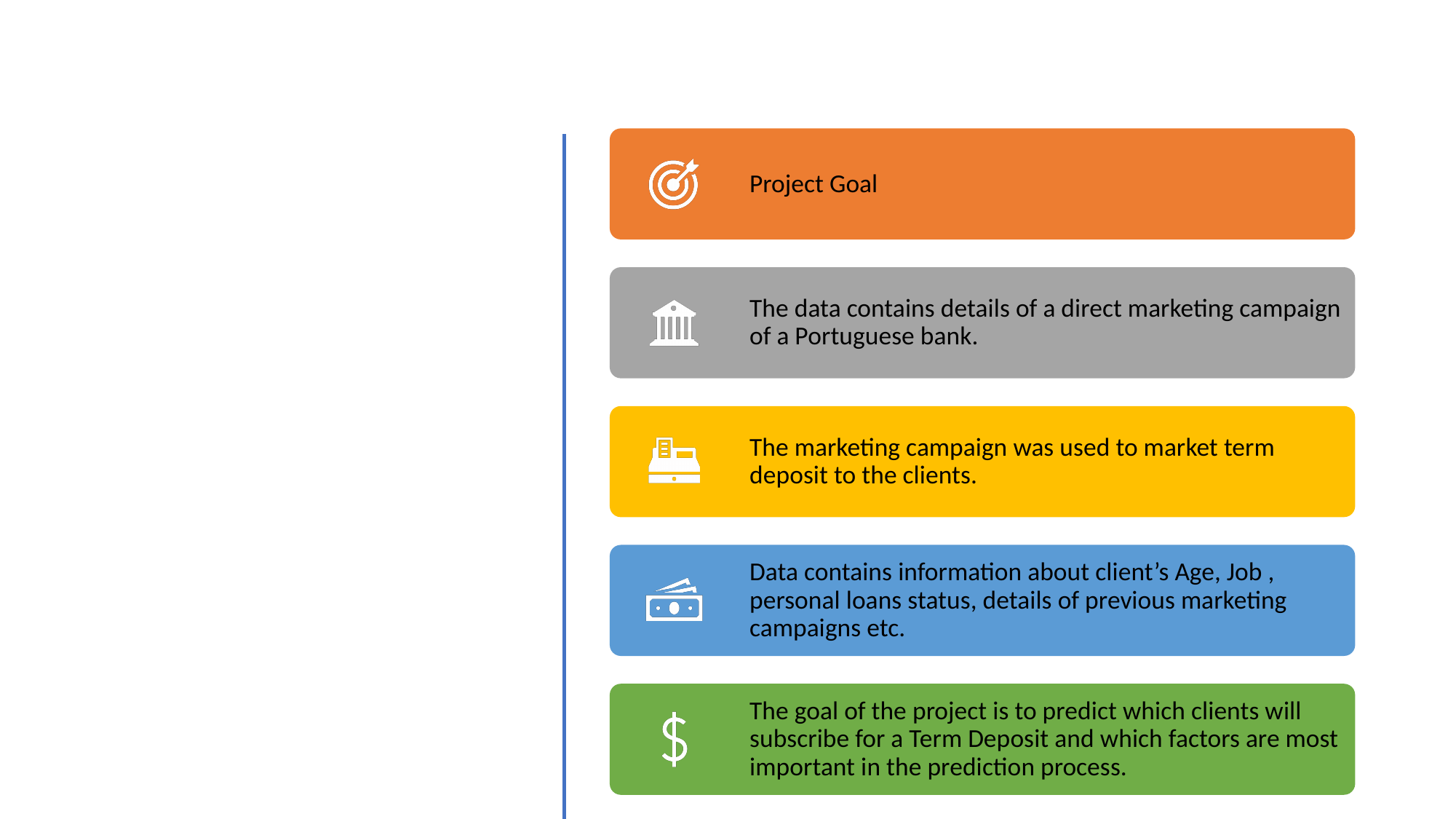

#
Project Goal
The data contains details of a direct marketing campaign of a Portuguese bank.
The marketing campaign was used to market term deposit to the clients.
Data contains information about client’s Age, Job , personal loans status, details of previous marketing campaigns etc.
The goal of the project is to predict which clients will subscribe for a Term Deposit and which factors are most important in the prediction process.